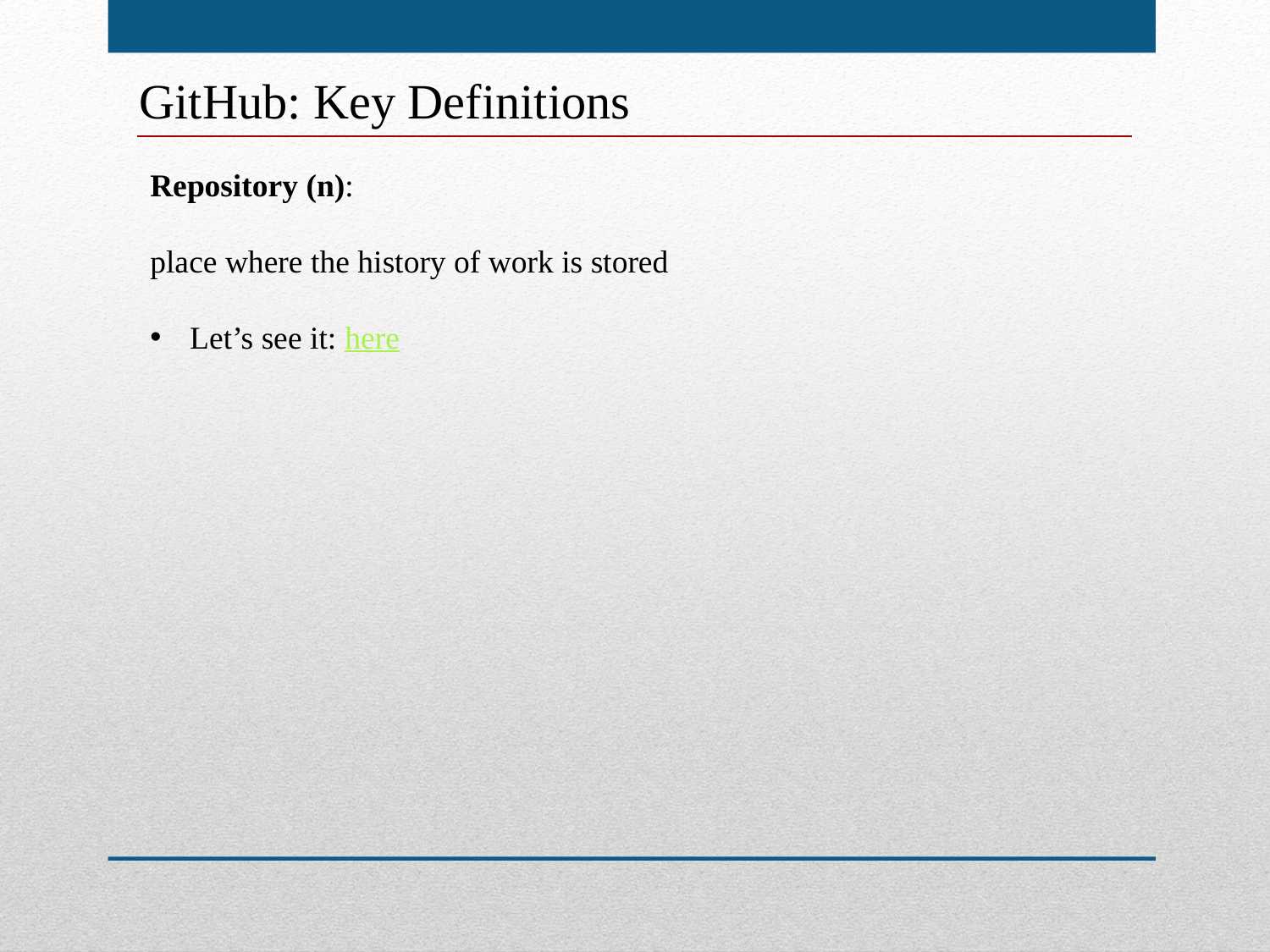

GitHub: Key Definitions
Repository (n):

place where the history of work is stored

Let’s see it: here